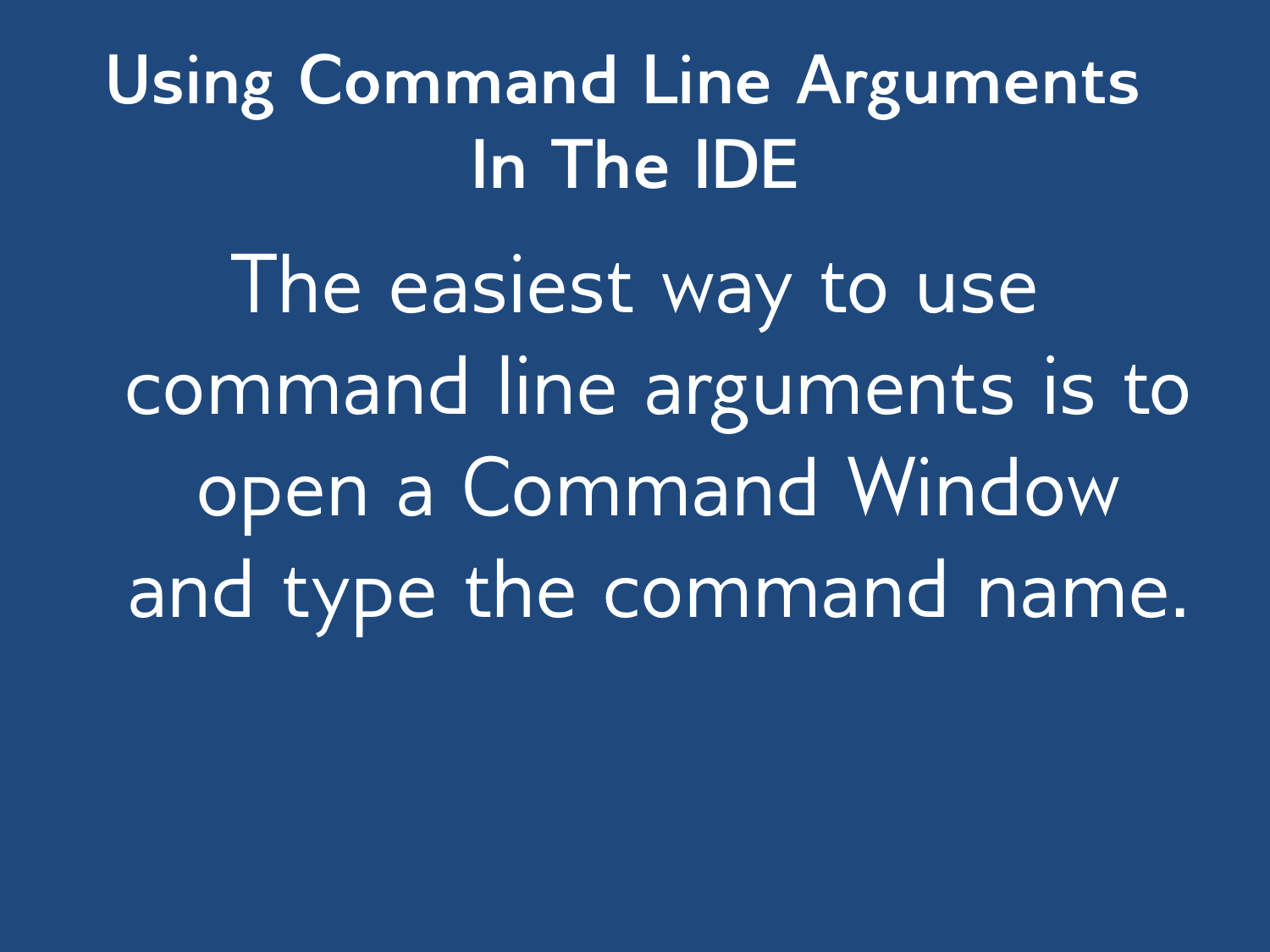

# Using Command Line Arguments In The IDE
The easiest way to use command line arguments is to open a Command Window and type the command name.